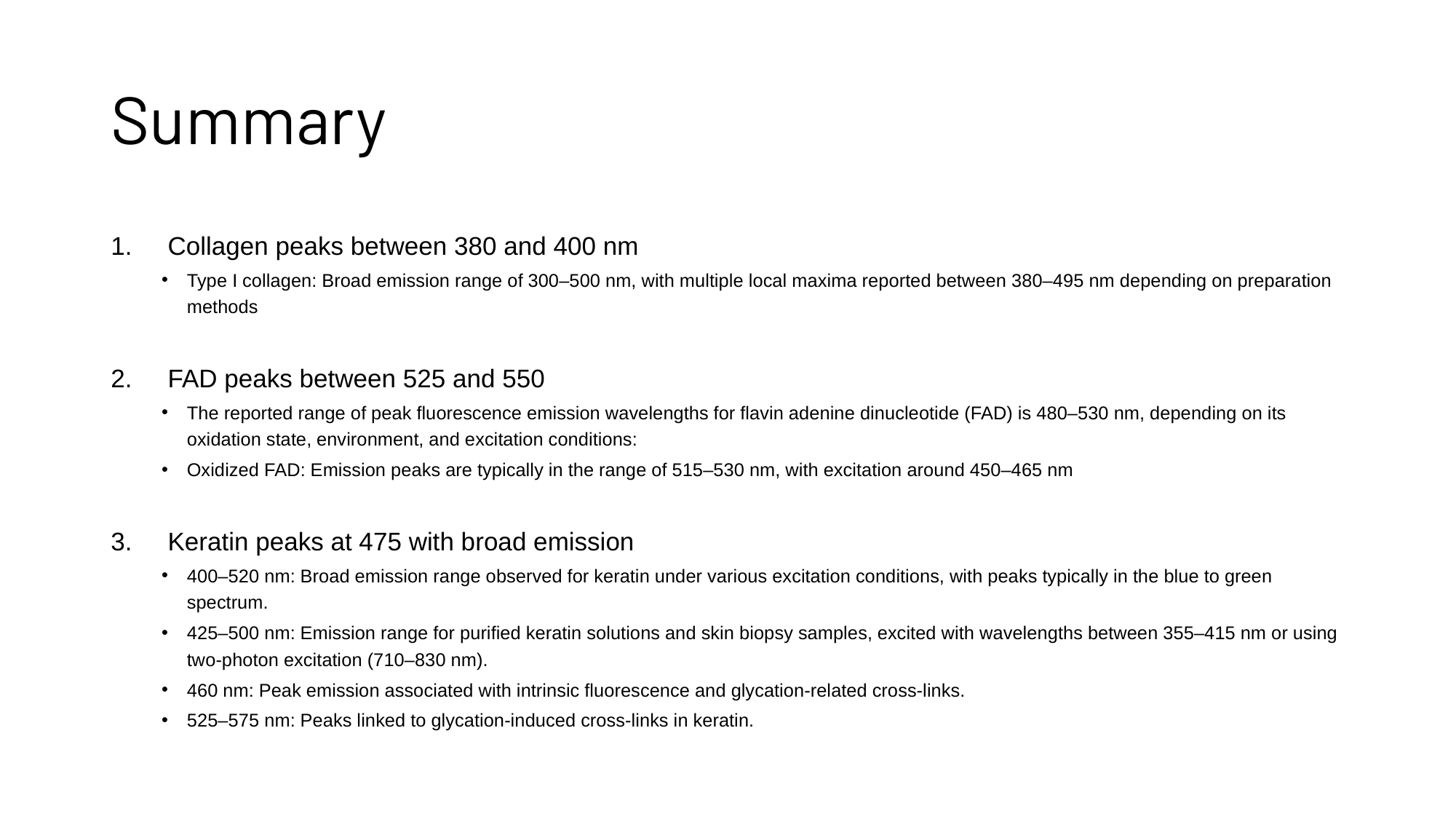

# Summary
Collagen peaks between 380 and 400 nm
Type I collagen: Broad emission range of 300–500 nm, with multiple local maxima reported between 380–495 nm depending on preparation methods

FAD peaks between 525 and 550
The reported range of peak fluorescence emission wavelengths for flavin adenine dinucleotide (FAD) is 480–530 nm, depending on its oxidation state, environment, and excitation conditions:
Oxidized FAD: Emission peaks are typically in the range of 515–530 nm, with excitation around 450–465 nm

Keratin peaks at 475 with broad emission
400–520 nm: Broad emission range observed for keratin under various excitation conditions, with peaks typically in the blue to green spectrum.
425–500 nm: Emission range for purified keratin solutions and skin biopsy samples, excited with wavelengths between 355–415 nm or using two-photon excitation (710–830 nm).
460 nm: Peak emission associated with intrinsic fluorescence and glycation-related cross-links.
525–575 nm: Peaks linked to glycation-induced cross-links in keratin.